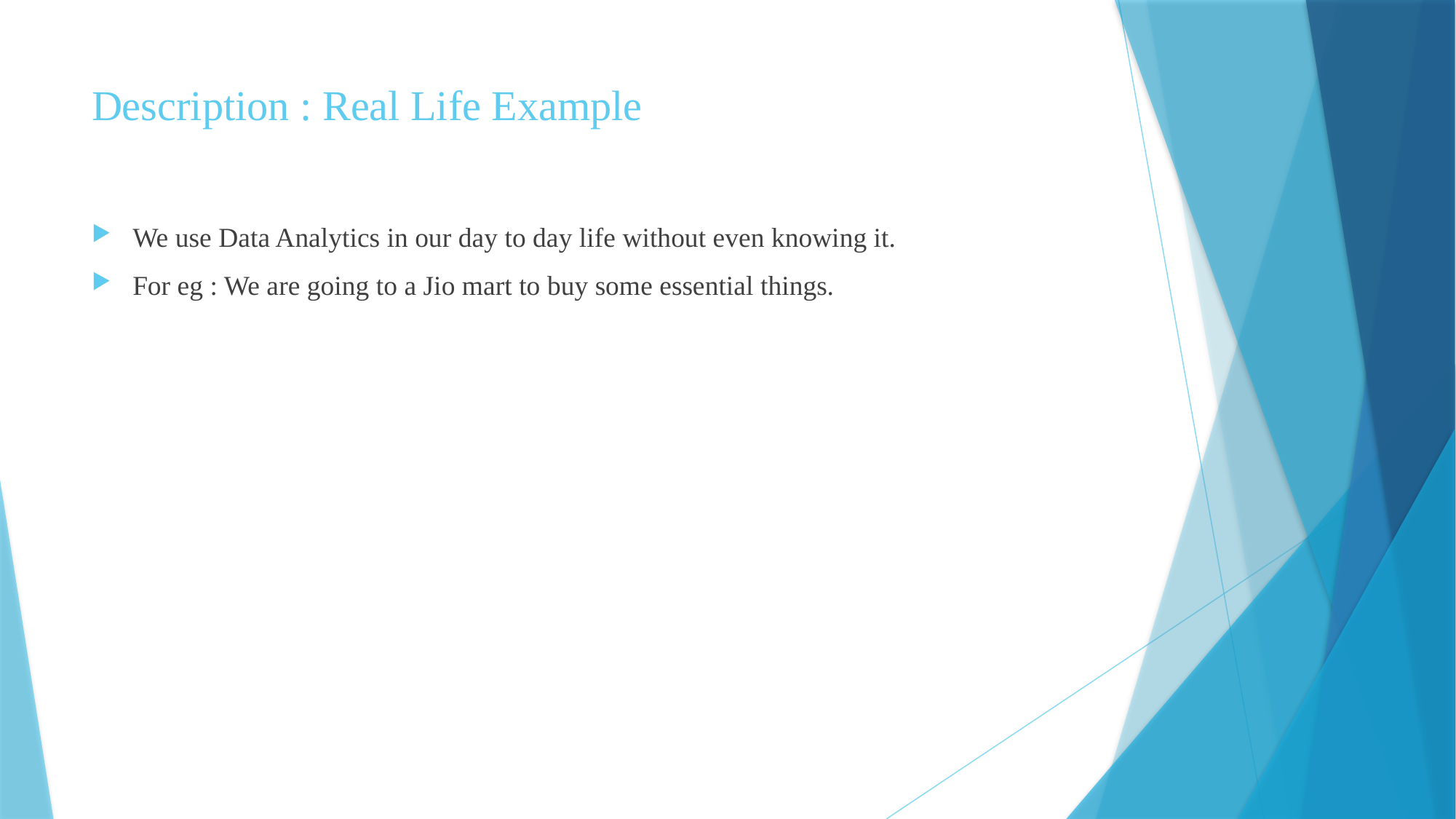

# Description : Real Life Example
We use Data Analytics in our day to day life without even knowing it.
For eg : We are going to a Jio mart to buy some essential things.